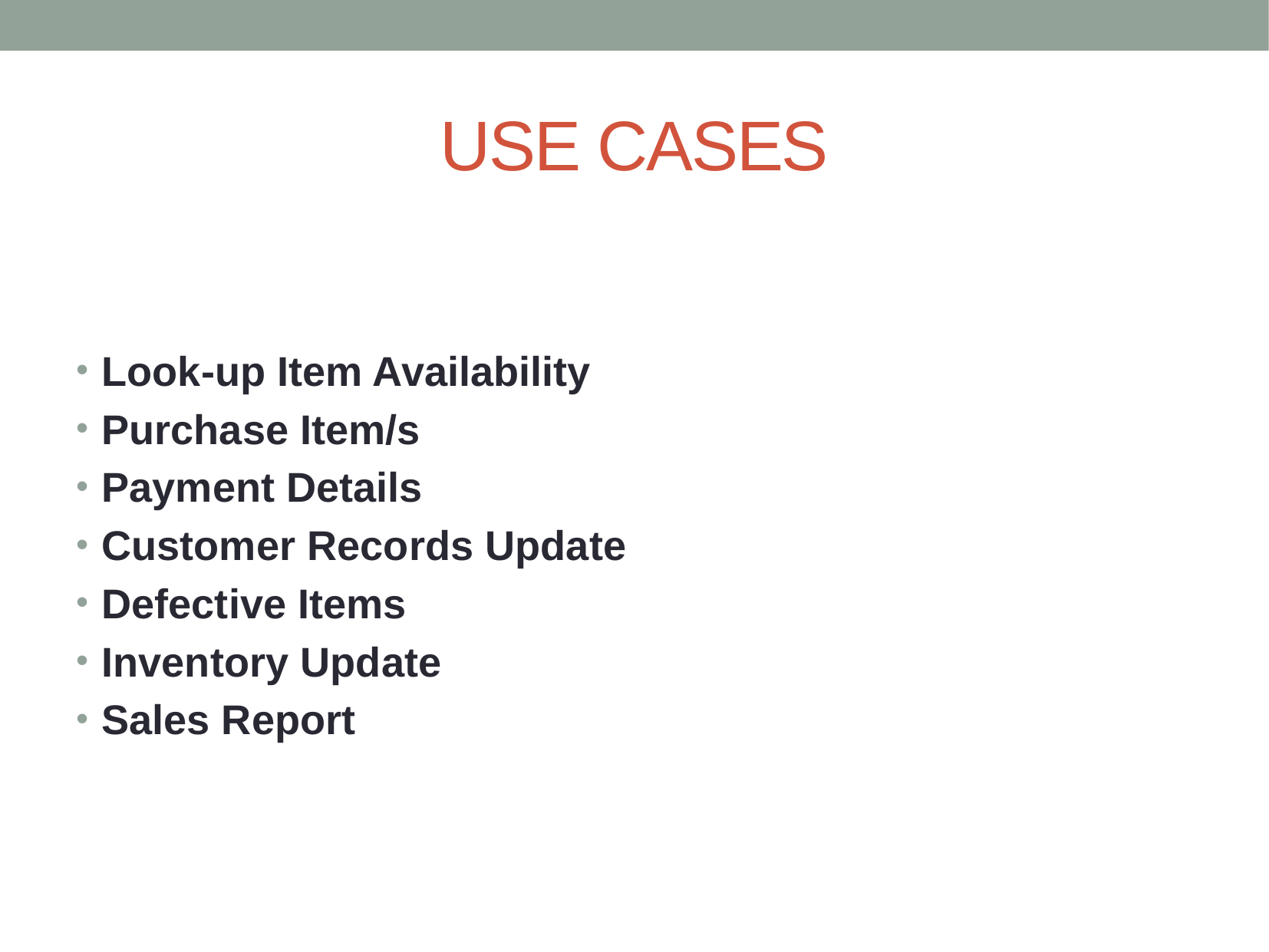

# USE CASES

Look-up Item Availability
Purchase Item/s
Payment Details
Customer Records Update
Defective Items
Inventory Update
Sales Report